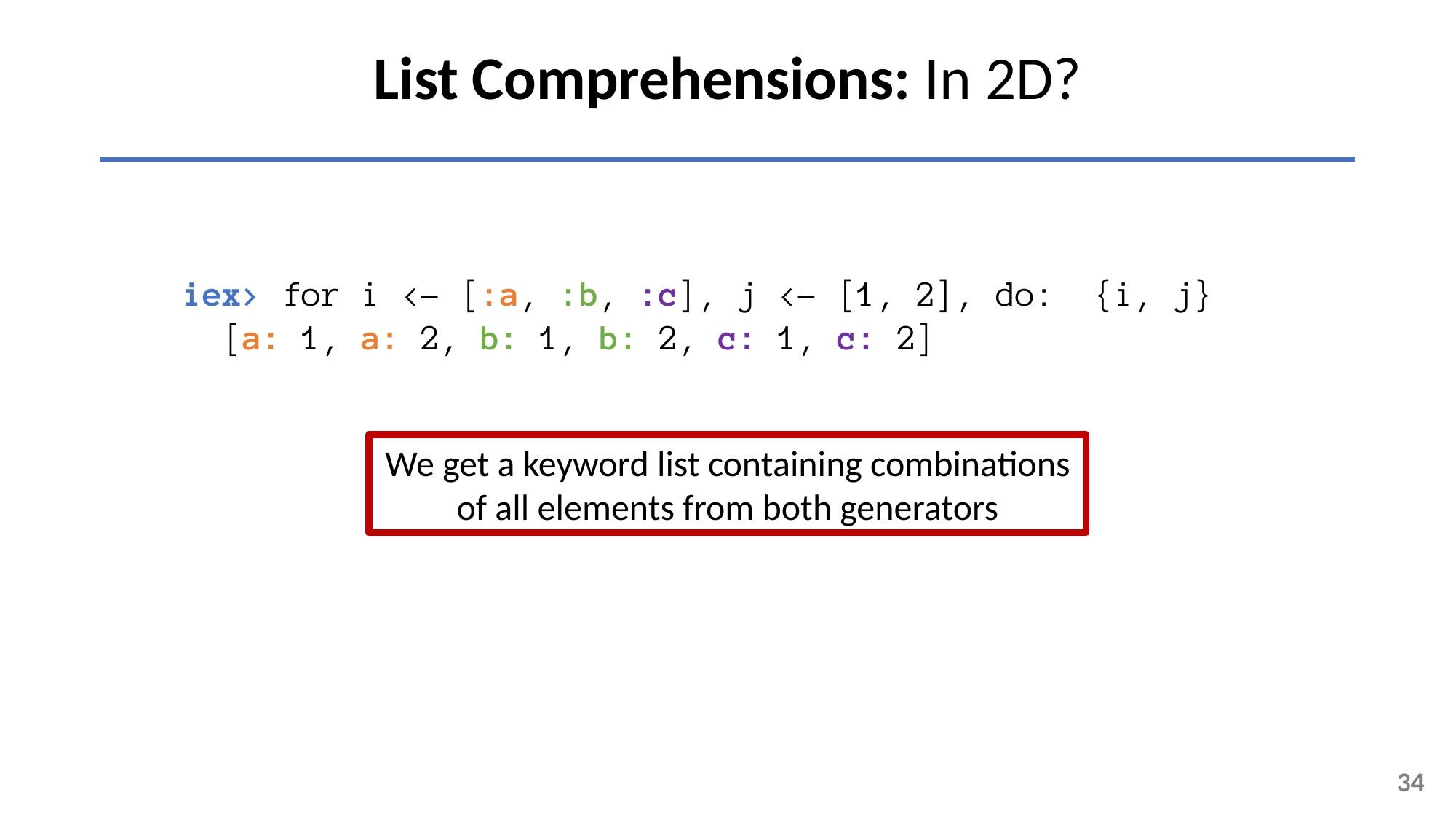

List Comprehensions: In 2D?
iex> for i <- [:a, :b, :c], j <- [1, 2], do:  {i, j}
  [a: 1, a: 2, b: 1, b: 2, c: 1, c: 2]

We get a keyword list containing combinations of all elements from both generators
34